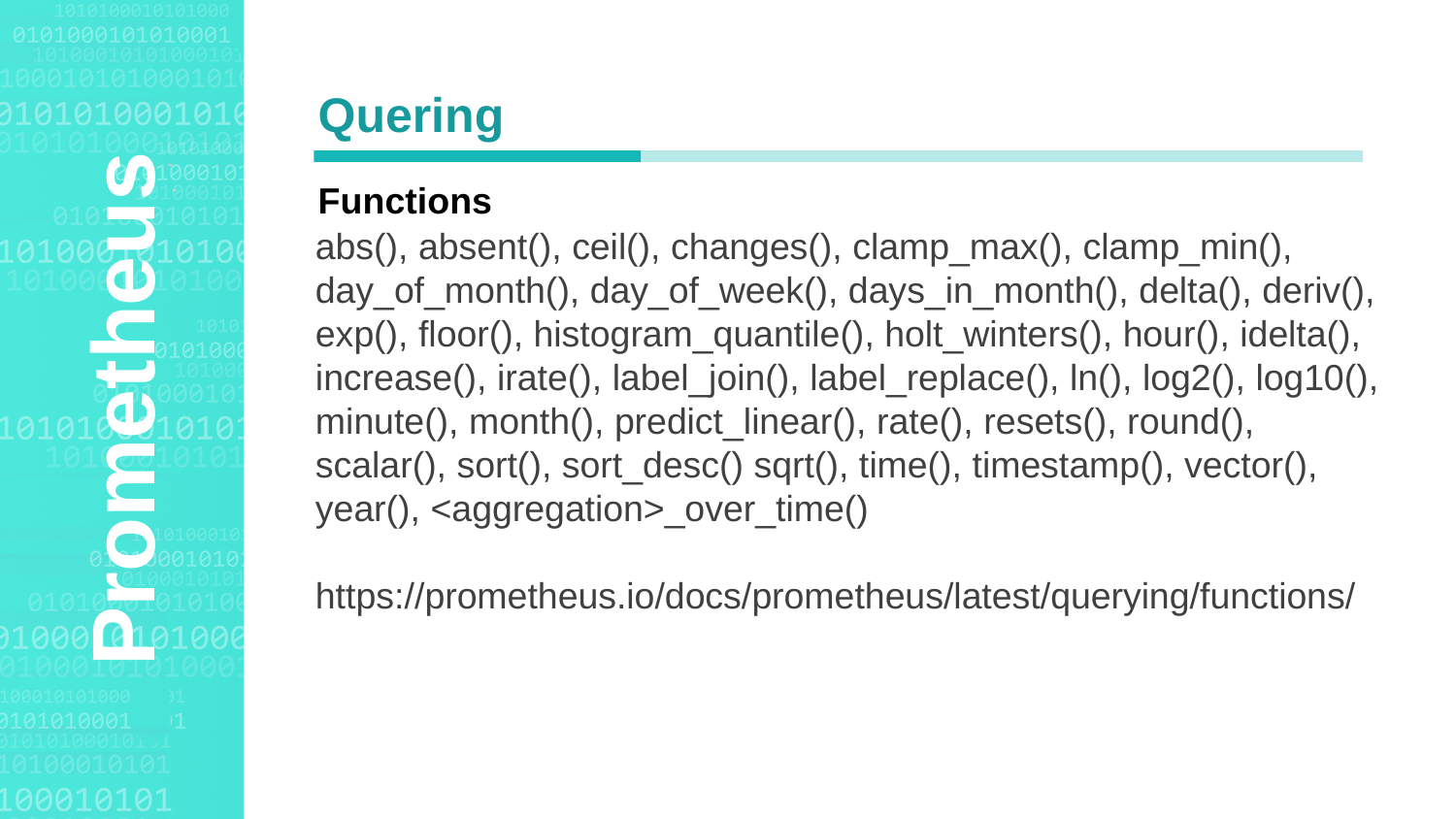

Agenda Style
Quering

abs(), absent(), ceil(), changes(), clamp_max(), clamp_min(), day_of_month(), day_of_week(), days_in_month(), delta(), deriv(), exp(), floor(), histogram_quantile(), holt_winters(), hour(), idelta(), increase(), irate(), label_join(), label_replace(), ln(), log2(), log10(), minute(), month(), predict_linear(), rate(), resets(), round(), scalar(), sort(), sort_desc() sqrt(), time(), timestamp(), vector(), year(), <aggregation>_over_time()

https://prometheus.io/docs/prometheus/latest/querying/functions/

Functions
Prometheus